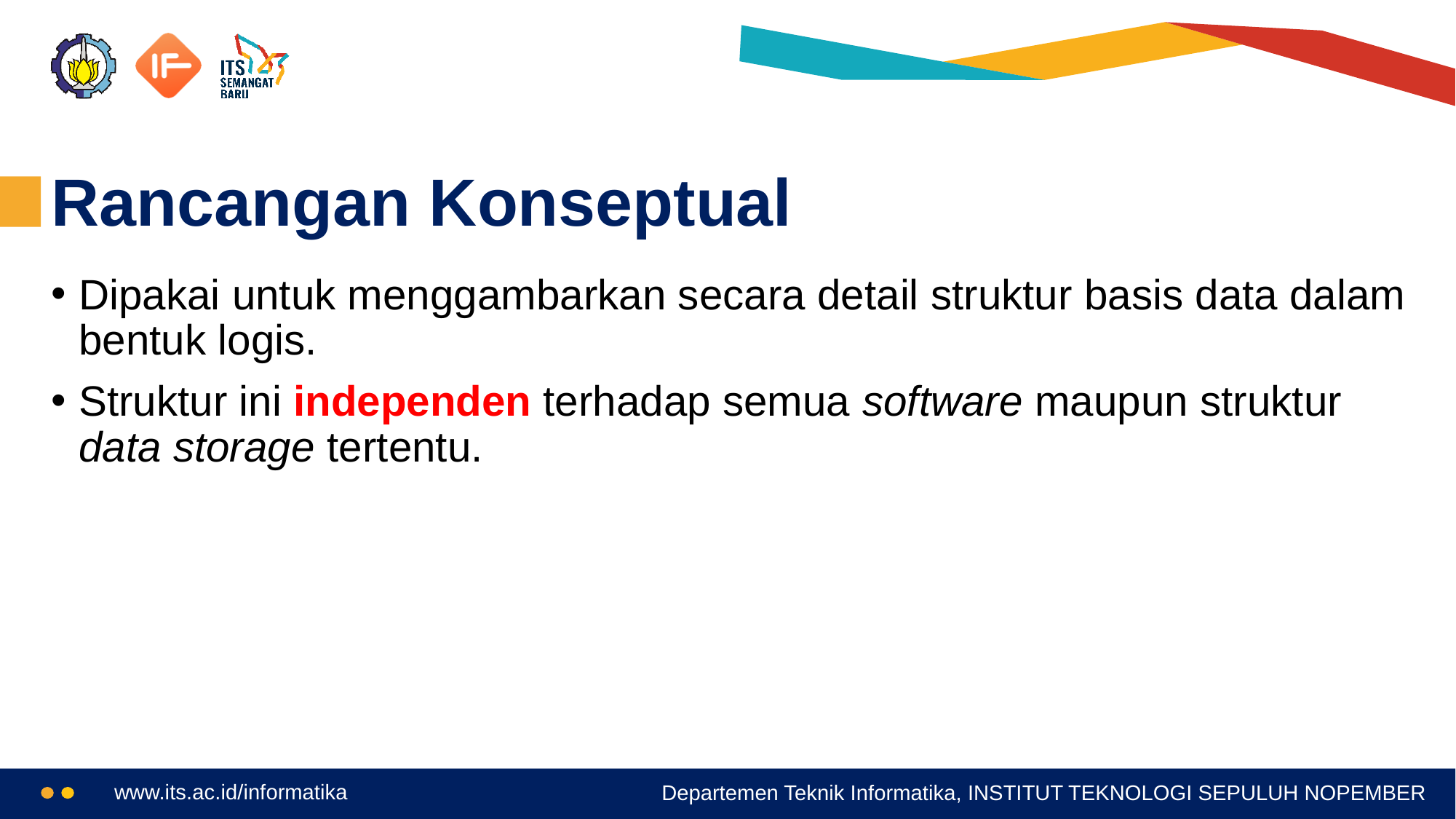

# Rancangan Konseptual
Dipakai untuk menggambarkan secara detail struktur basis data dalam bentuk logis.
Struktur ini independen terhadap semua software maupun struktur data storage tertentu.